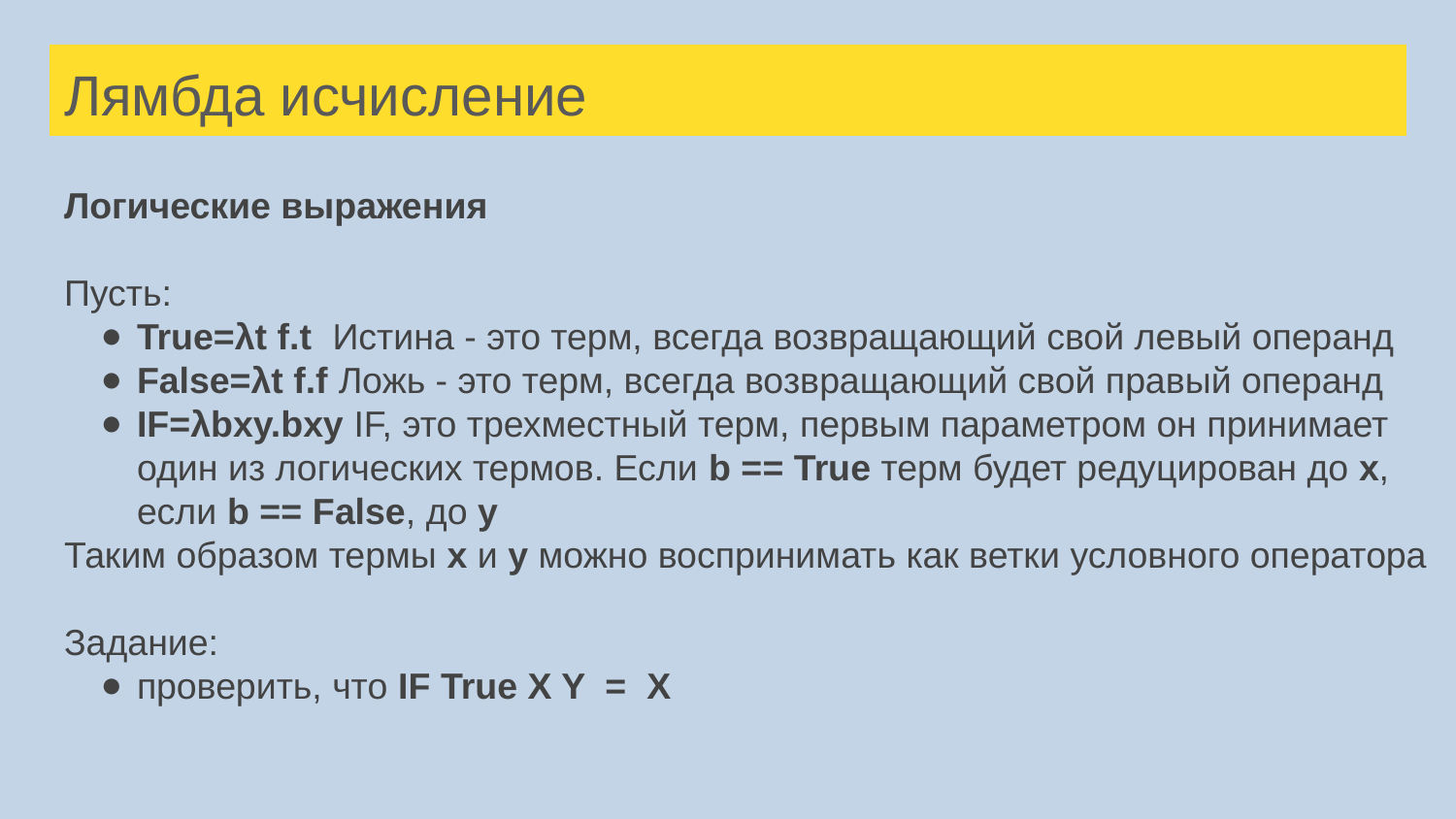

# Лямбда исчисление
Логические выражения

Пусть:
True=λt f.t  Истина - это терм, всегда возвращающий свой левый операнд
False=λt f.f Ложь - это терм, всегда возвращающий свой правый операнд
IF=λbxy.bxy IF, это трехместный терм, первым параметром он принимает один из логических термов. Если b == True терм будет редуцирован до x, если b == False, до y
Таким образом термы x и y можно воспринимать как ветки условного оператора

Задание:
проверить, что IF True X Y  =  X